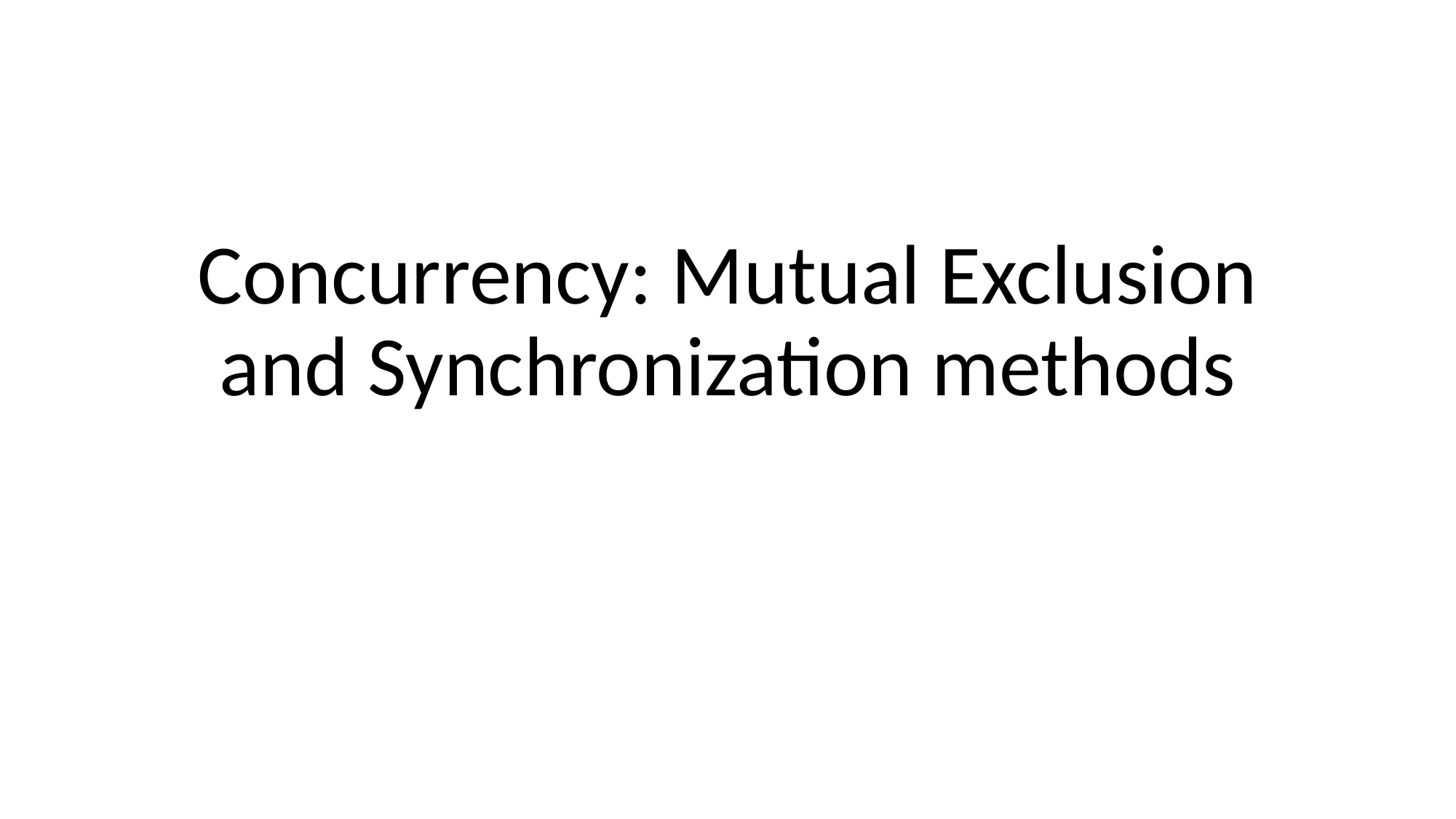

# Concurrency: Mutual Exclusion and Synchronization methods